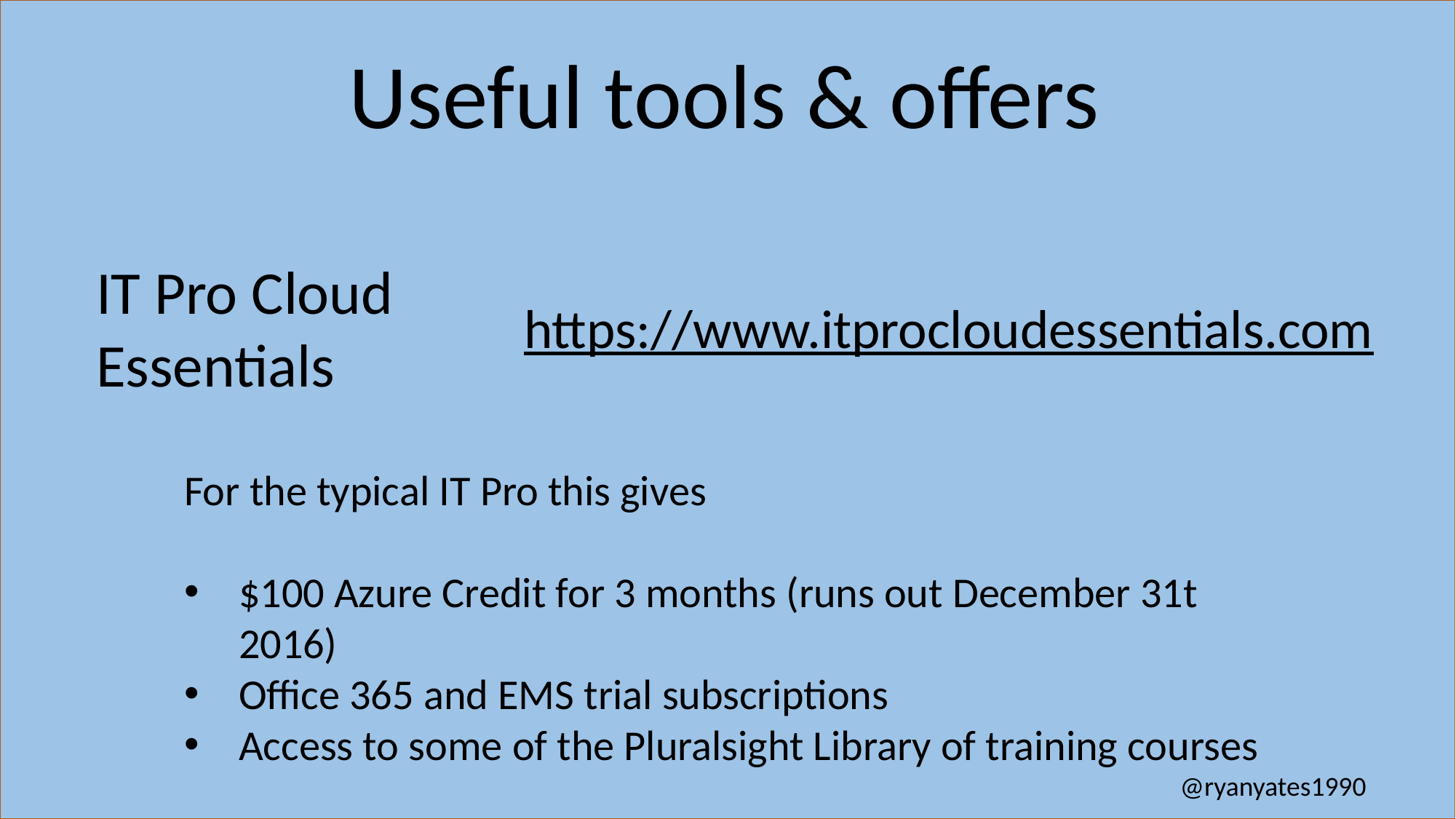

# Useful tools & offers
IT Pro Cloud Essentials
https://www.itprocloudessentials.com

For the typical IT Pro this gives

$100 Azure Credit for 3 months (runs out December 31t 2016)
Office 365 and EMS trial subscriptions
Access to some of the Pluralsight Library of training courses
@ryanyates1990